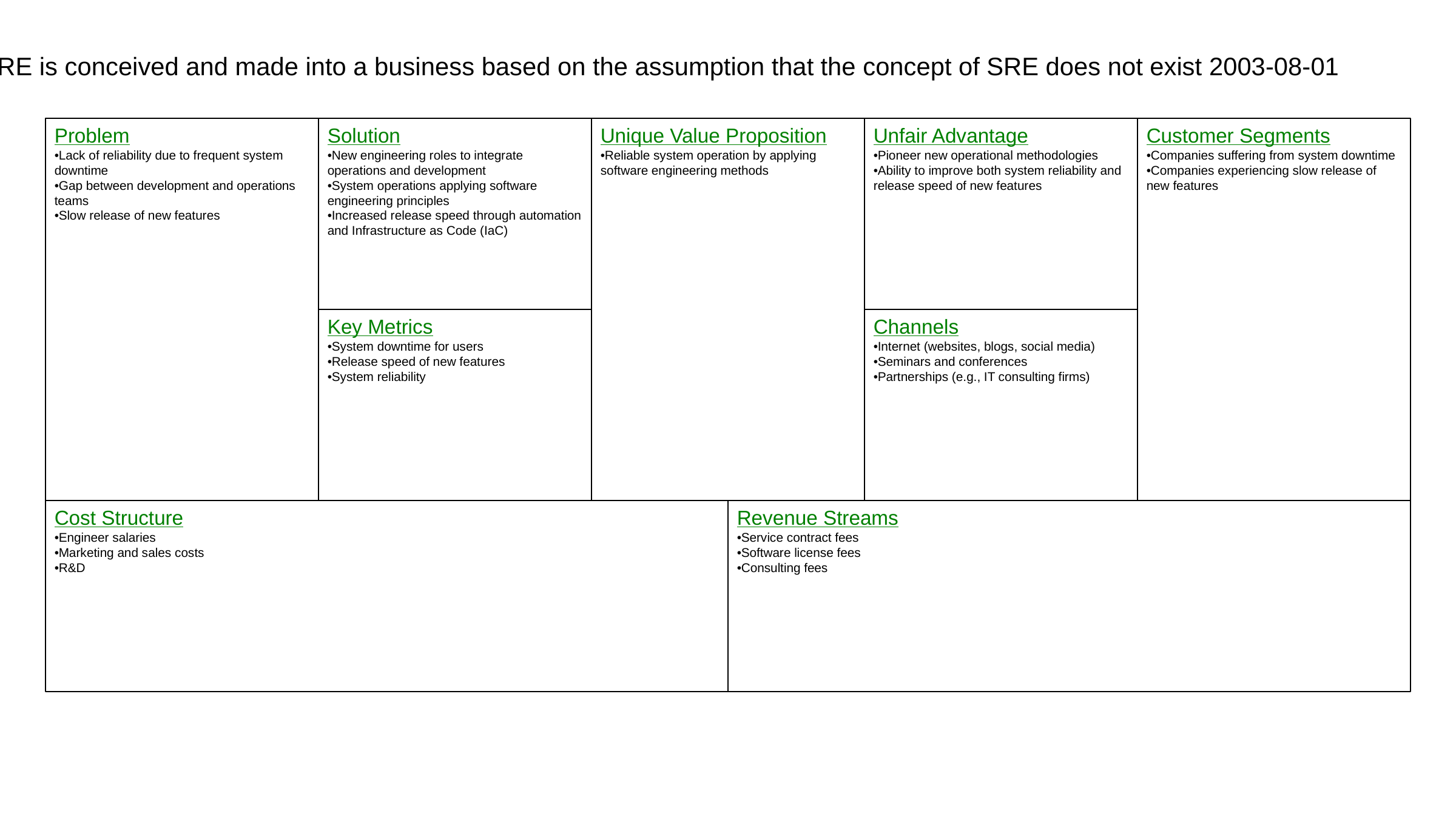

SRE is conceived and made into a business based on the assumption that the concept of SRE does not exist
2003-08-01
Problem
•Lack of reliability due to frequent system downtime
•Gap between development and operations teams
•Slow release of new features
Solution
•New engineering roles to integrate operations and development
•System operations applying software engineering principles
•Increased release speed through automation and Infrastructure as Code (IaC)
Unique Value Proposition
•Reliable system operation by applying software engineering methods
Unfair Advantage
•Pioneer new operational methodologies
•Ability to improve both system reliability and release speed of new features
Customer Segments
•Companies suffering from system downtime
•Companies experiencing slow release of new features
Key Metrics
•System downtime for users
•Release speed of new features
•System reliability
Channels
•Internet (websites, blogs, social media)
•Seminars and conferences
•Partnerships (e.g., IT consulting firms)
Cost Structure
•Engineer salaries
•Marketing and sales costs
•R&D
Revenue Streams
•Service contract fees
•Software license fees
•Consulting fees